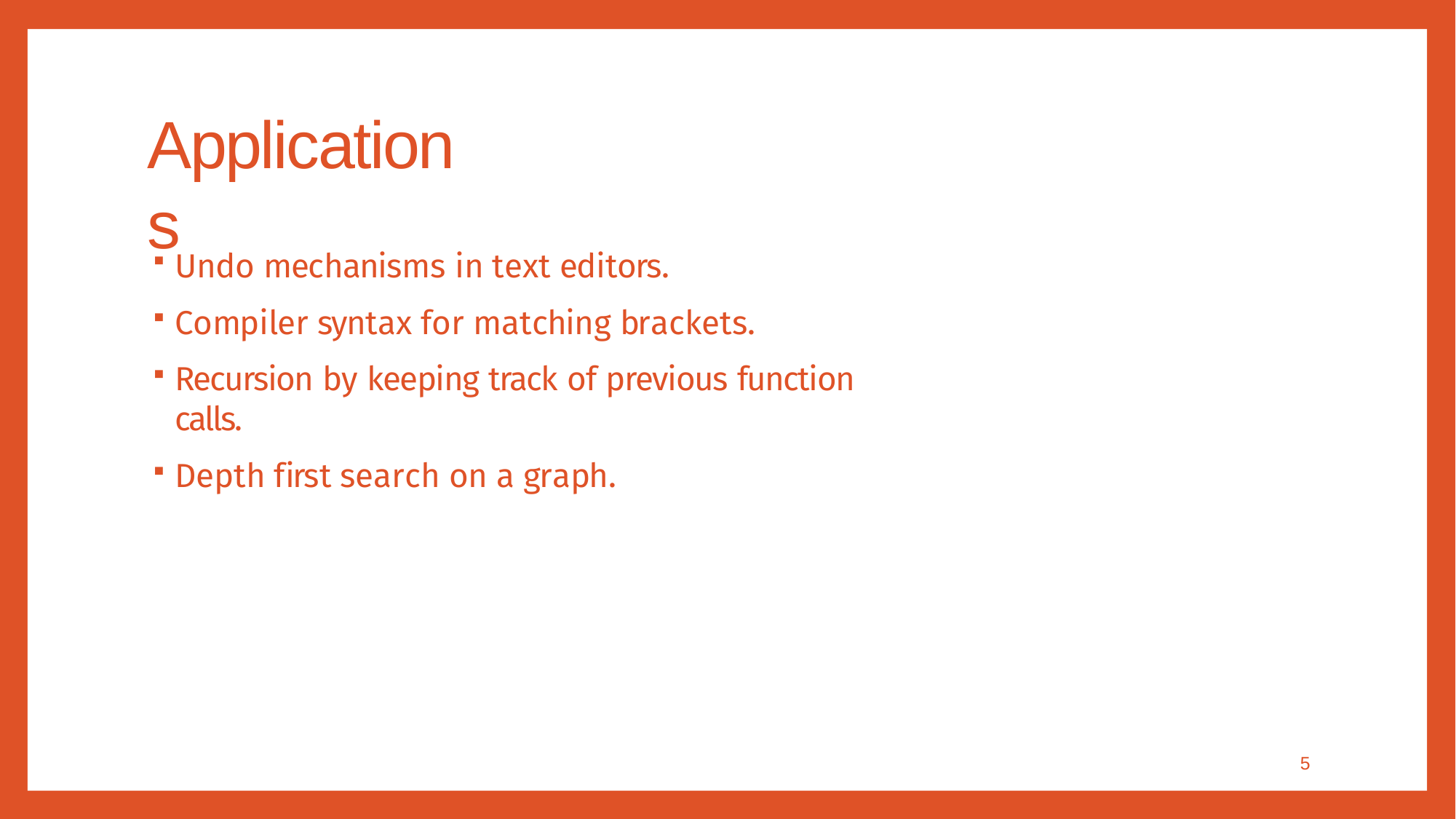

# Applications
Undo mechanisms in text editors.
Compiler syntax for matching brackets.
Recursion by keeping track of previous function calls.
Depth first search on a graph.
5